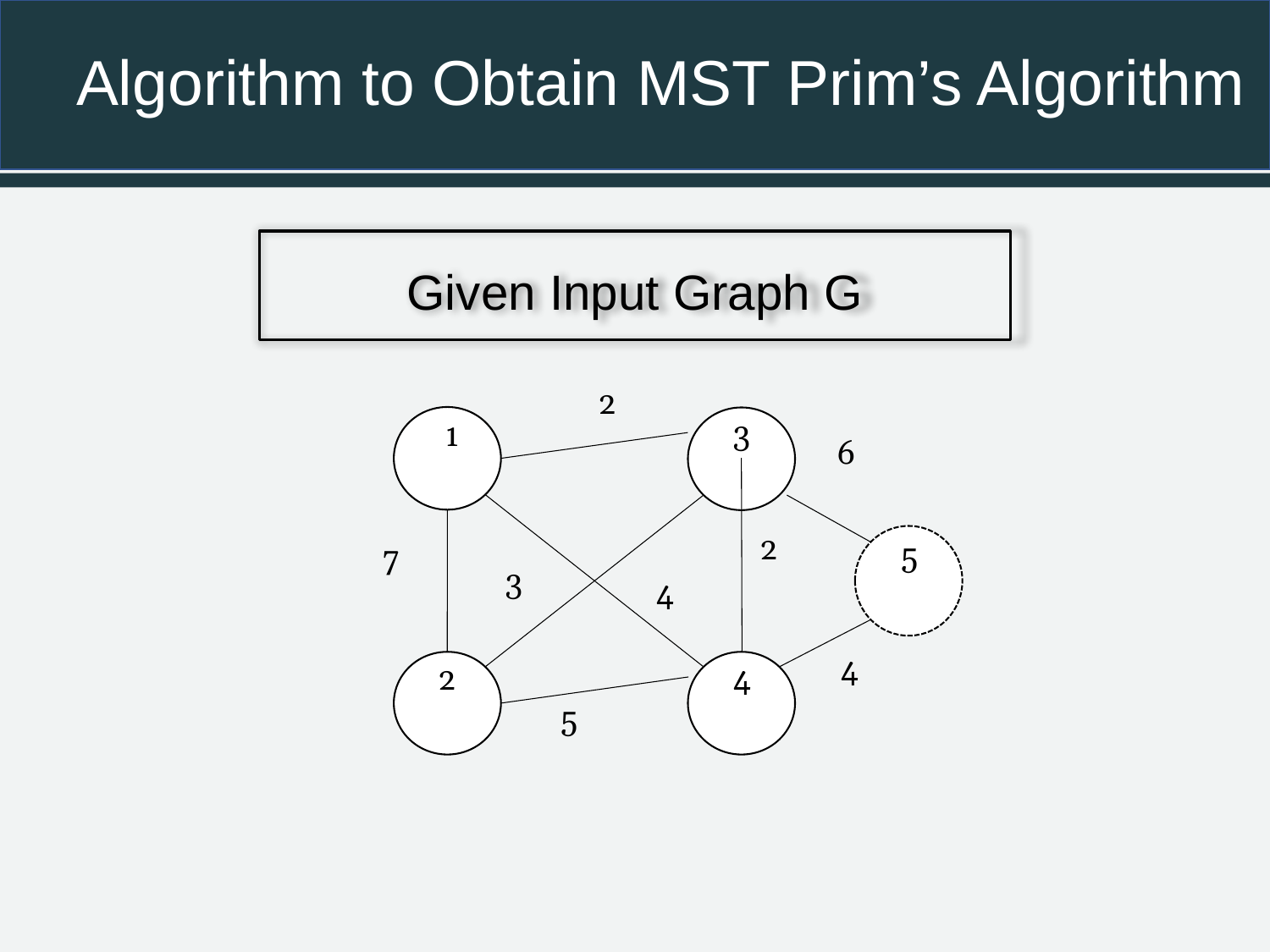

# Algorithm to Obtain MST Prim’s Algorithm
Given Input Graph G
2

3

1
6
2

5
7
3
4
4
2
4

5